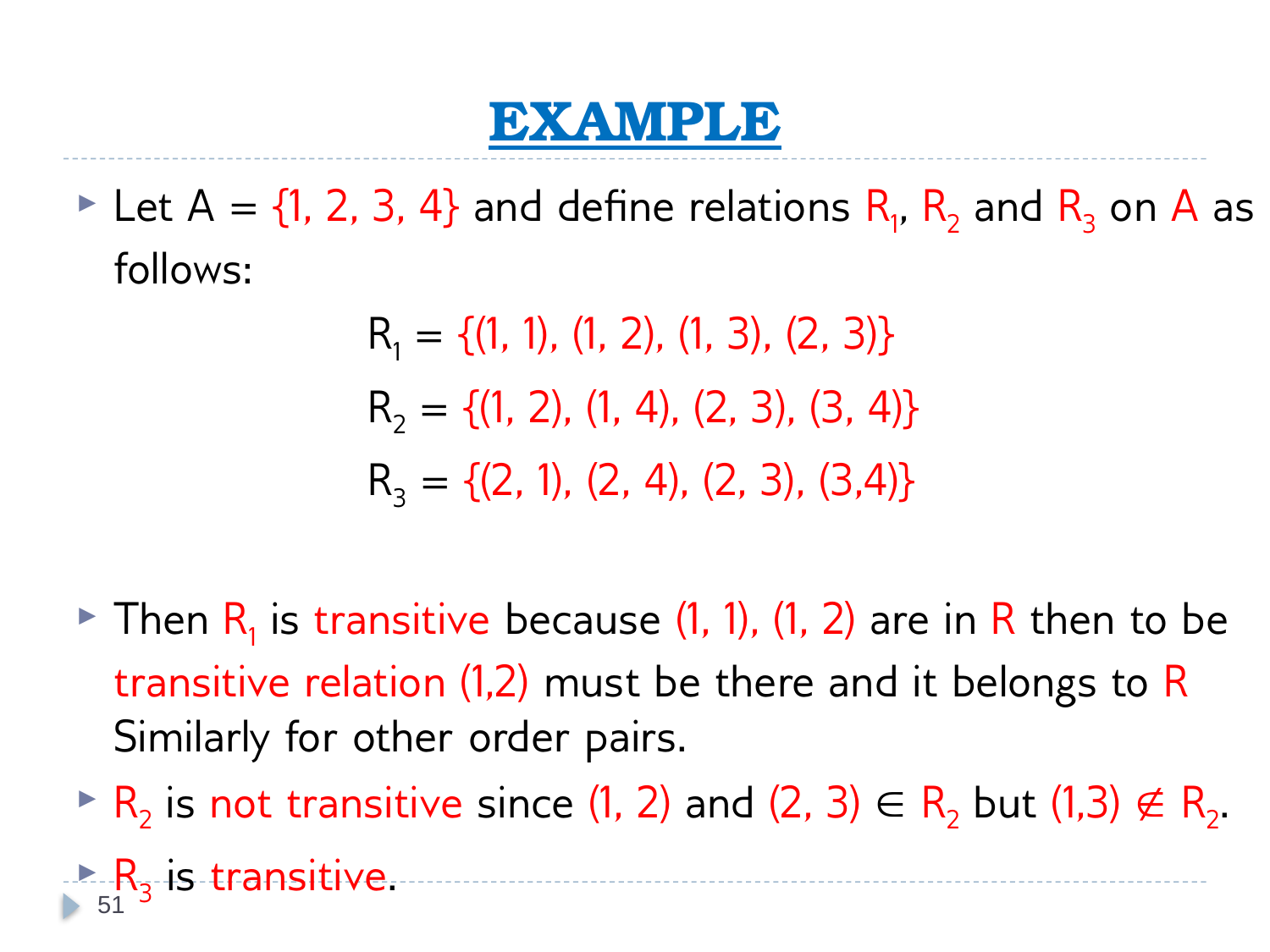

# EXAMPLE
Let A = {1, 2, 3, 4} and define relations R1, R2 and R3 on A as follows:
			R1 = {(1, 1), (1, 2), (1, 3), (2, 3)}
			R2 = {(1, 2), (1, 4), (2, 3), (3, 4)}
			R3 = {(2, 1), (2, 4), (2, 3), (3,4)}

Then R1 is transitive because (1, 1), (1, 2) are in R then to be transitive relation (1,2) must be there and it belongs to R Similarly for other order pairs.
R2 is not transitive since (1, 2) and (2, 3) ∈ R2 but (1,3) ∉ R2.
R3 is transitive.

51